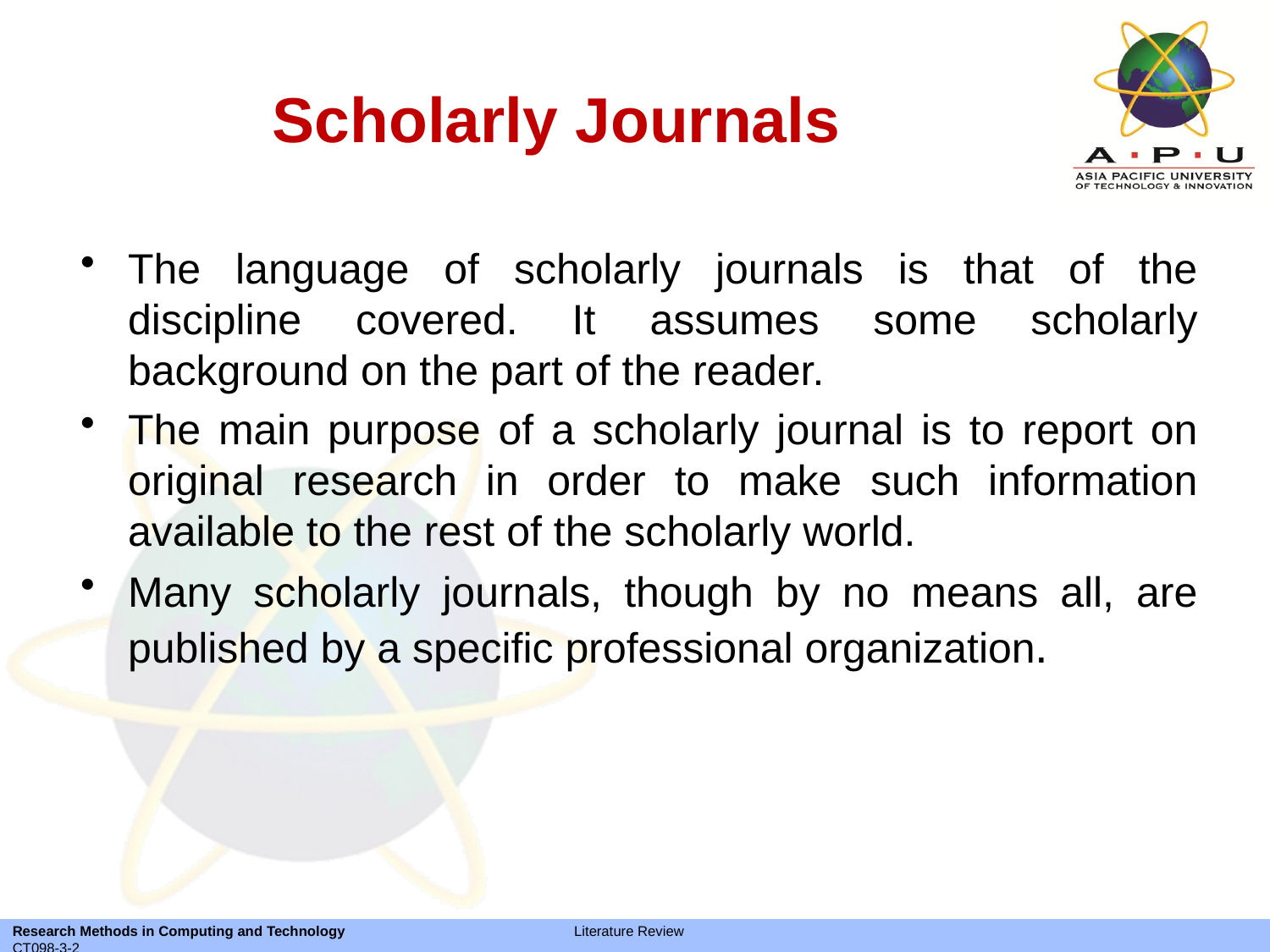

# Scholarly Journals
The language of scholarly journals is that of the discipline covered. It assumes some scholarly background on the part of the reader.
The main purpose of a scholarly journal is to report on original research in order to make such information available to the rest of the scholarly world.
Many scholarly journals, though by no means all, are published by a specific professional organization.